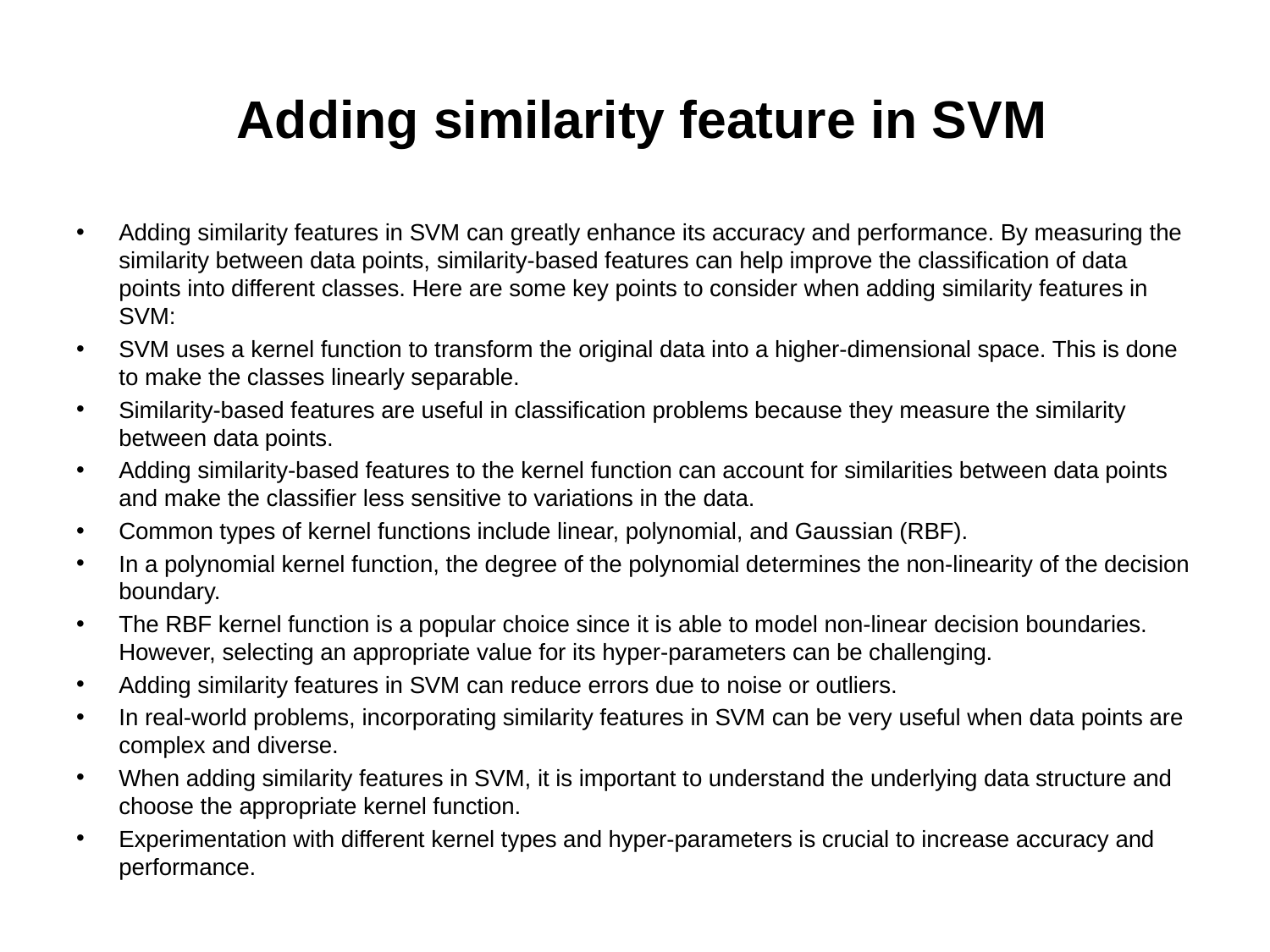

# Adding similarity feature in SVM
Adding similarity features in SVM can greatly enhance its accuracy and performance. By measuring the similarity between data points, similarity-based features can help improve the classification of data points into different classes. Here are some key points to consider when adding similarity features in SVM:
SVM uses a kernel function to transform the original data into a higher-dimensional space. This is done to make the classes linearly separable.
Similarity-based features are useful in classification problems because they measure the similarity between data points.
Adding similarity-based features to the kernel function can account for similarities between data points and make the classifier less sensitive to variations in the data.
Common types of kernel functions include linear, polynomial, and Gaussian (RBF).
In a polynomial kernel function, the degree of the polynomial determines the non-linearity of the decision boundary.
The RBF kernel function is a popular choice since it is able to model non-linear decision boundaries. However, selecting an appropriate value for its hyper-parameters can be challenging.
Adding similarity features in SVM can reduce errors due to noise or outliers.
In real-world problems, incorporating similarity features in SVM can be very useful when data points are complex and diverse.
When adding similarity features in SVM, it is important to understand the underlying data structure and choose the appropriate kernel function.
Experimentation with different kernel types and hyper-parameters is crucial to increase accuracy and performance.